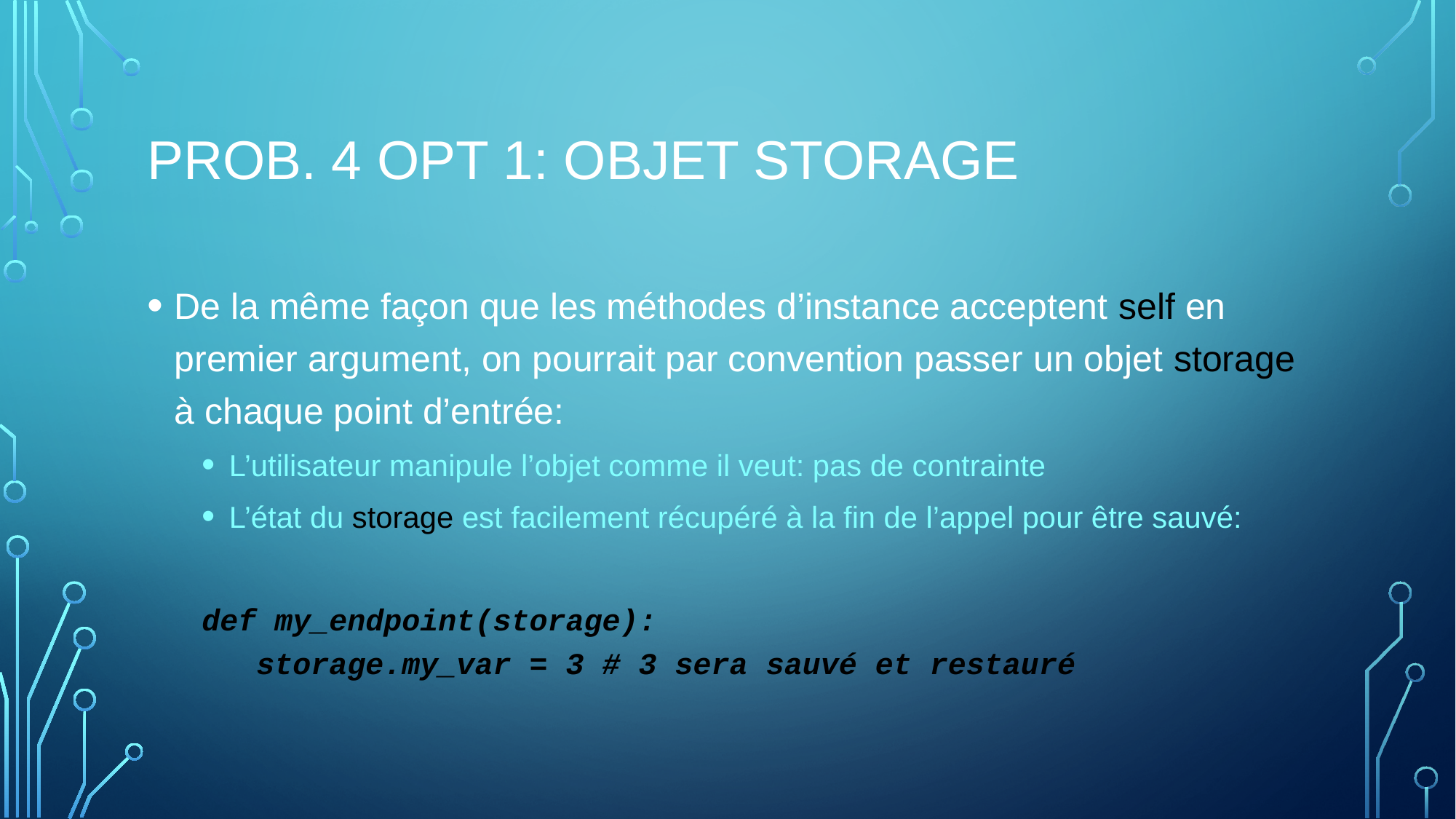

# Prob. 4 OPT 1: Objet Storage
De la même façon que les méthodes d’instance acceptent self en premier argument, on pourrait par convention passer un objet storage à chaque point d’entrée:
L’utilisateur manipule l’objet comme il veut: pas de contrainte
L’état du storage est facilement récupéré à la fin de l’appel pour être sauvé:

def my_endpoint(storage):
   storage.my_var = 3 # 3 sera sauvé et restauré